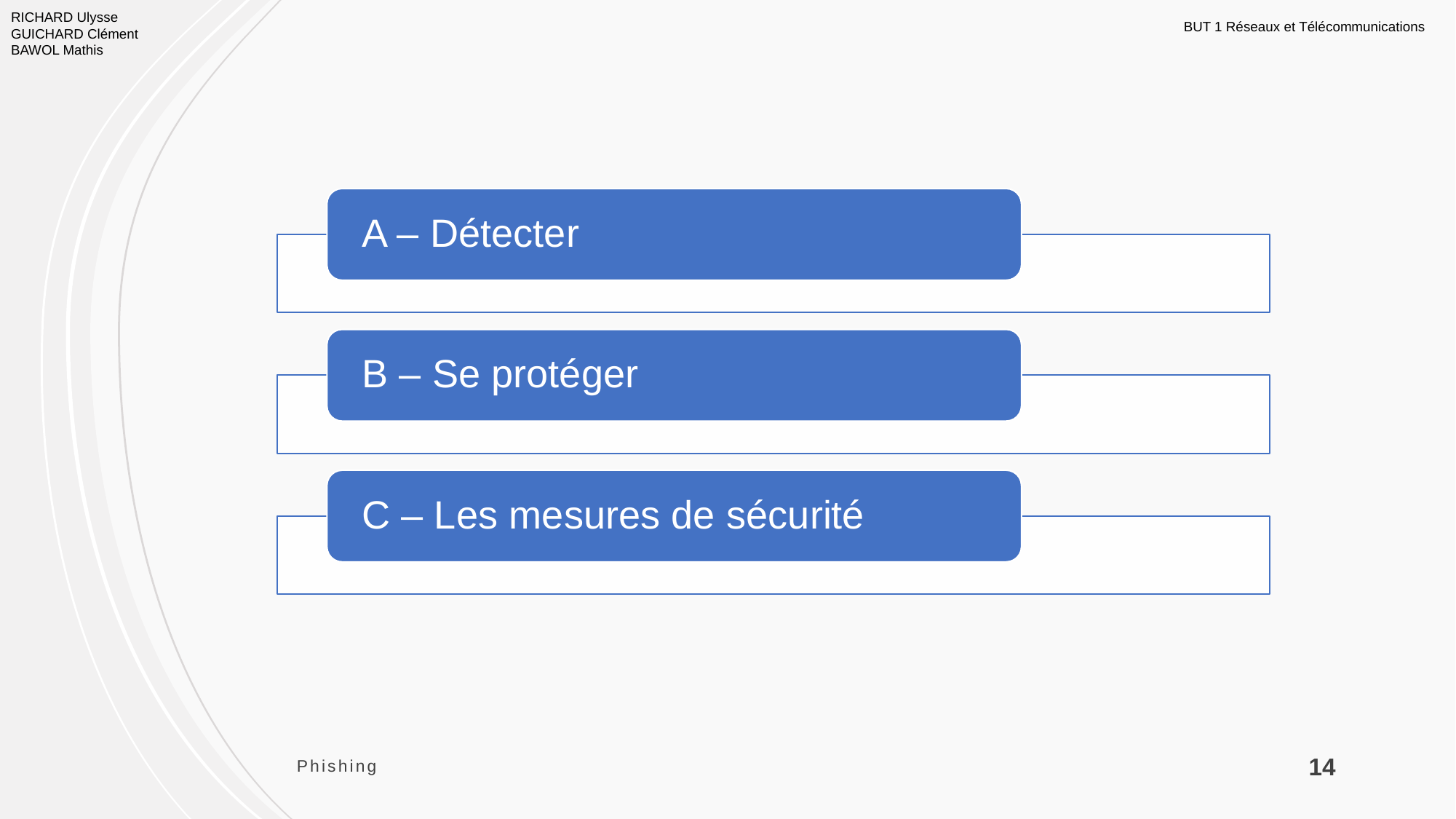

RICHARD Ulysse
GUICHARD Clément
BAWOL Mathis
BUT 1 Réseaux et Télécommunications
A – Détecter
B – Se protéger
C – Les mesures de sécurité
Phishing
14